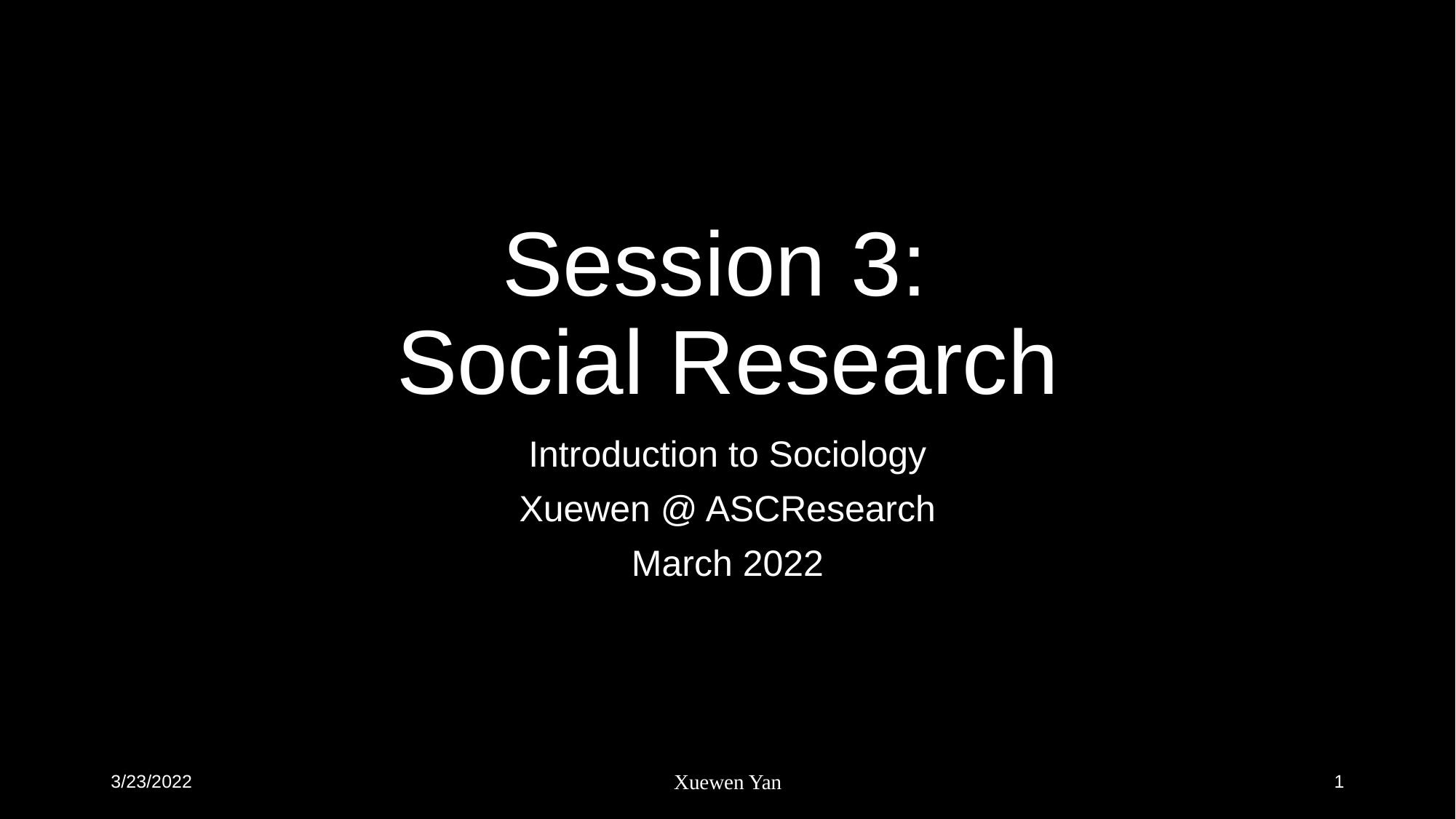

# Session 3: Social Research
Introduction to Sociology
Xuewen @ ASCResearch
March 2022
3/23/2022
Xuewen Yan
1